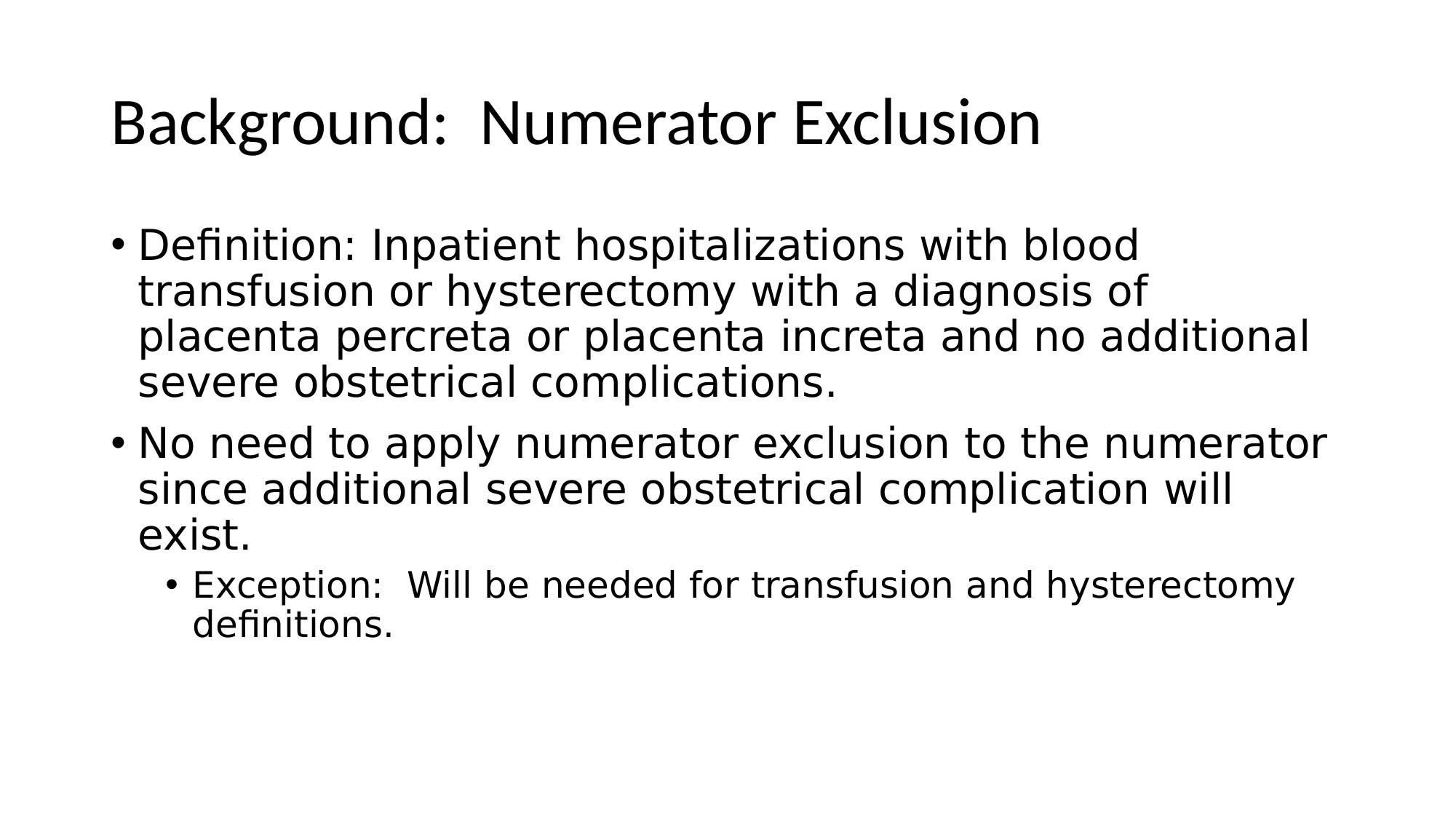

# Background:  Numerator Exclusion
Definition: Inpatient hospitalizations with blood transfusion or hysterectomy with a diagnosis of placenta percreta or placenta increta and no additional severe obstetrical complications.
No need to apply numerator exclusion to the numerator since additional severe obstetrical complication will exist.
Exception:  Will be needed for transfusion and hysterectomy definitions.